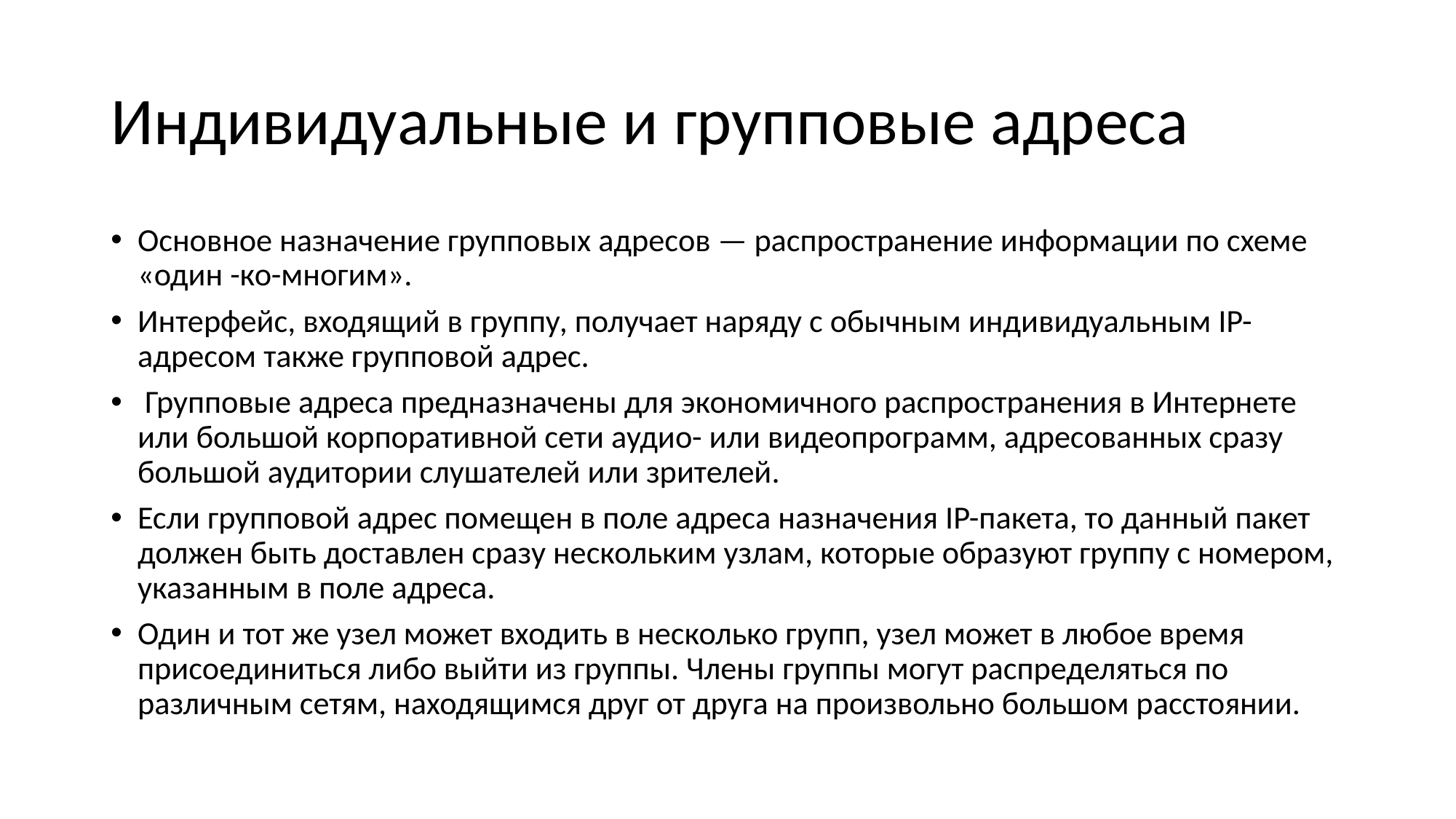

# Индивидуальные и групповые адреса
Основное назначение групповых адресов — распространение информации по схеме «один -ко-многим».
Интерфейс, входящий в группу, получает наряду с обычным индивидуальным IP-адресом также групповой адрес.
 Групповые адреса предназначены для экономичного распространения в Интернете или большой корпоративной сети аудио- или видеопрограмм, адресованных сразу большой аудитории слушателей или зрителей.
Если групповой адрес помещен в поле адреса назначения IP-пакета, то данный пакет должен быть доставлен сразу нескольким узлам, которые образуют группу с номером, указанным в поле адреса.
Один и тот же узел может входить в несколько групп, узел может в любое время присоединиться либо выйти из группы. Члены группы могут распределяться по различным сетям, находящимся друг от друга на произвольно большом расстоянии.